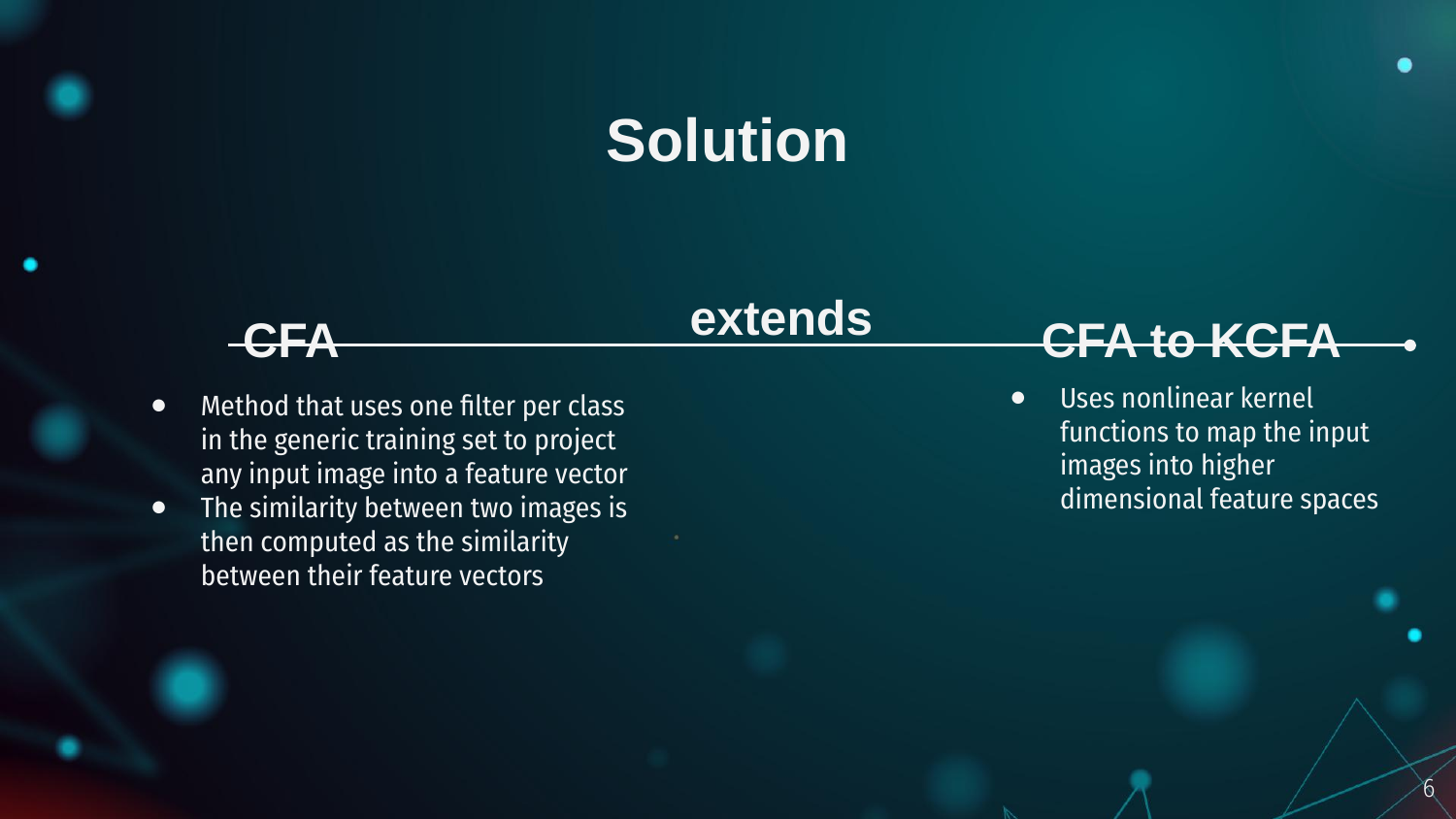

# Solution

extends

CFA to KCFA
Uses nonlinear kernel functions to map the input images into higher dimensional feature spaces
CFA
Method that uses one filter per class in the generic training set to project any input image into a feature vector
The similarity between two images is then computed as the similarity between their feature vectors
6